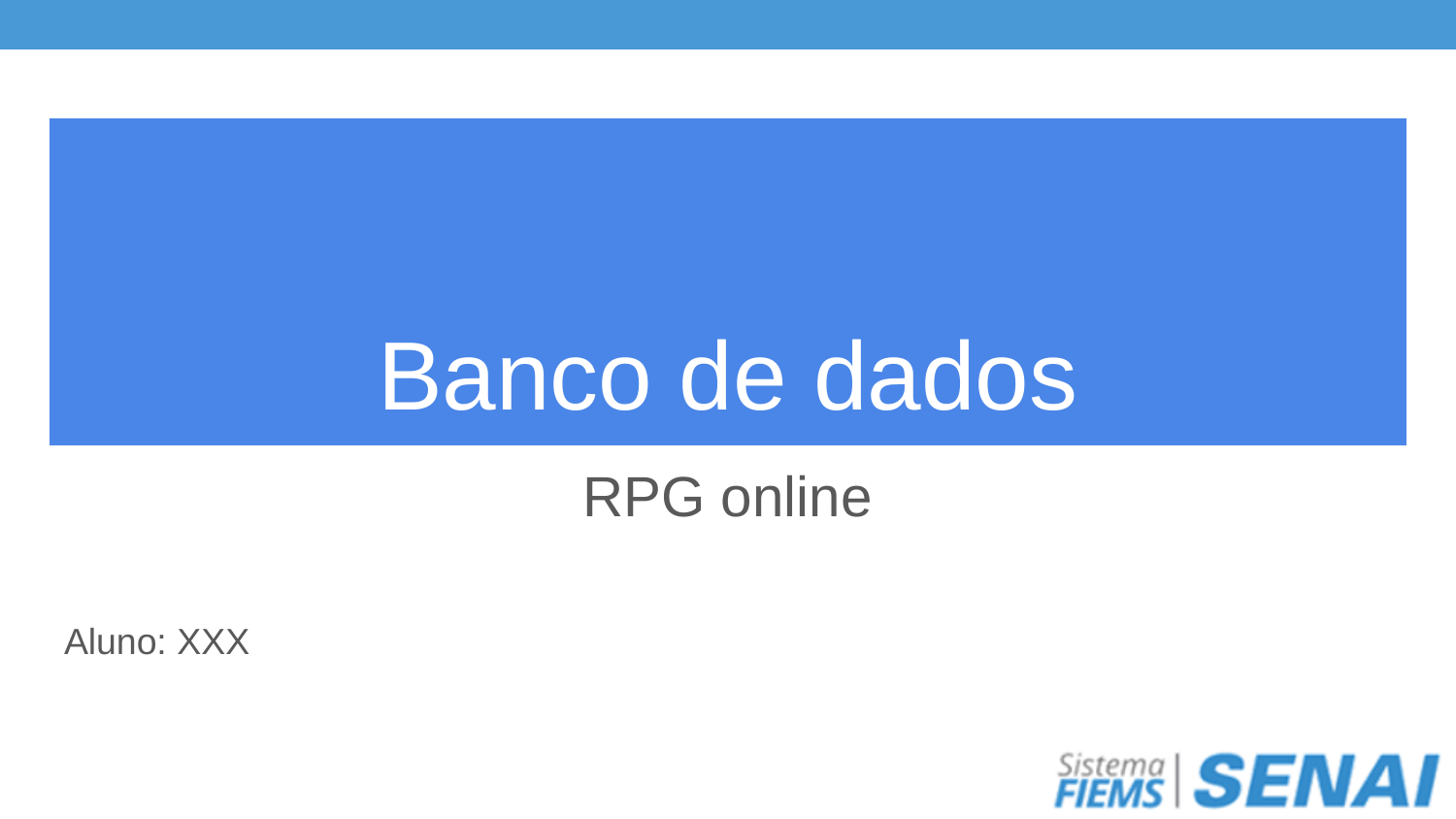

# Banco de dados
RPG online
Aluno: XXX